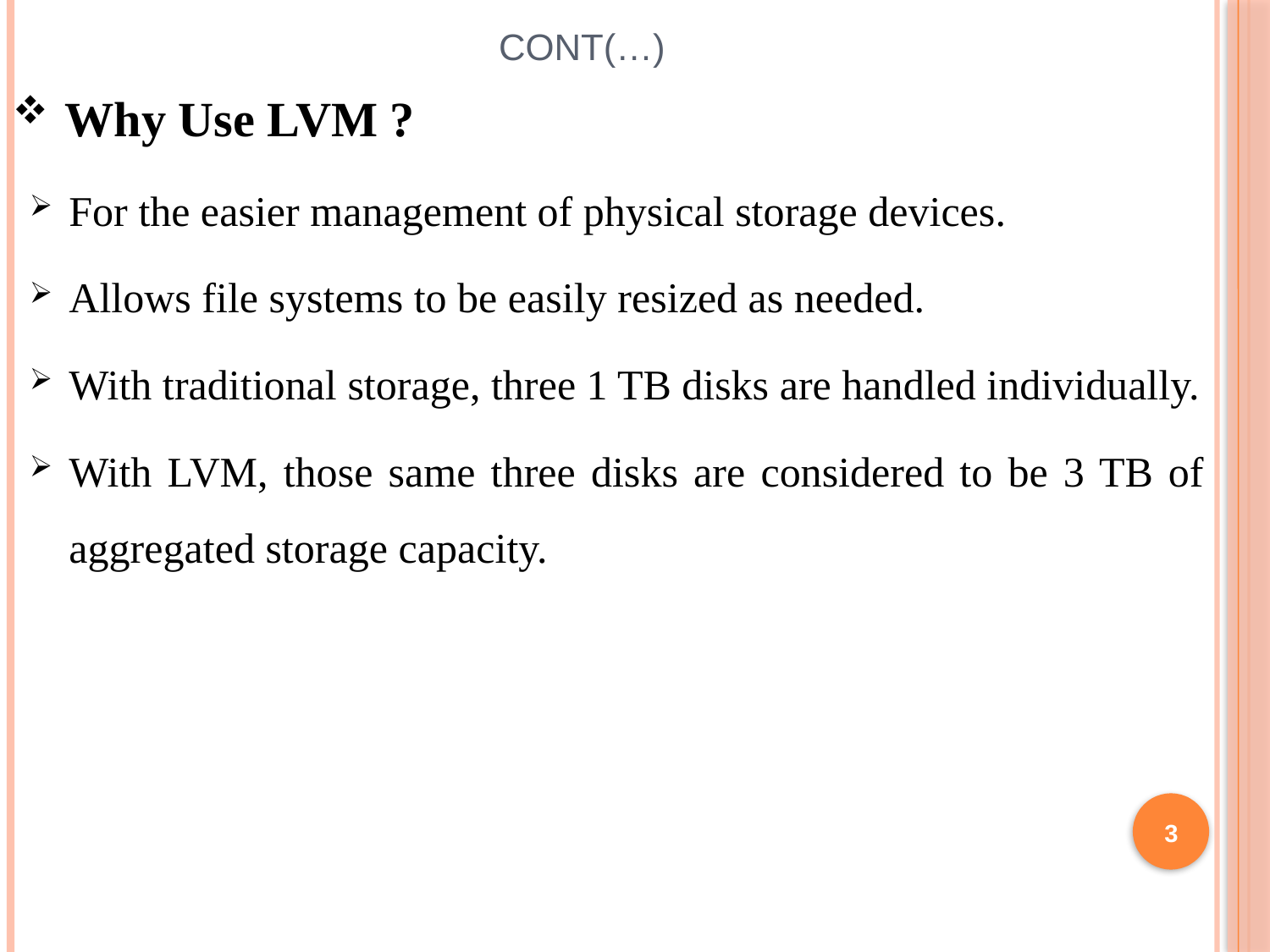

# Cont(…)
 Why Use LVM ?
For the easier management of physical storage devices.
Allows file systems to be easily resized as needed.
With traditional storage, three 1 TB disks are handled individually.
With LVM, those same three disks are considered to be 3 TB of aggregated storage capacity.

3